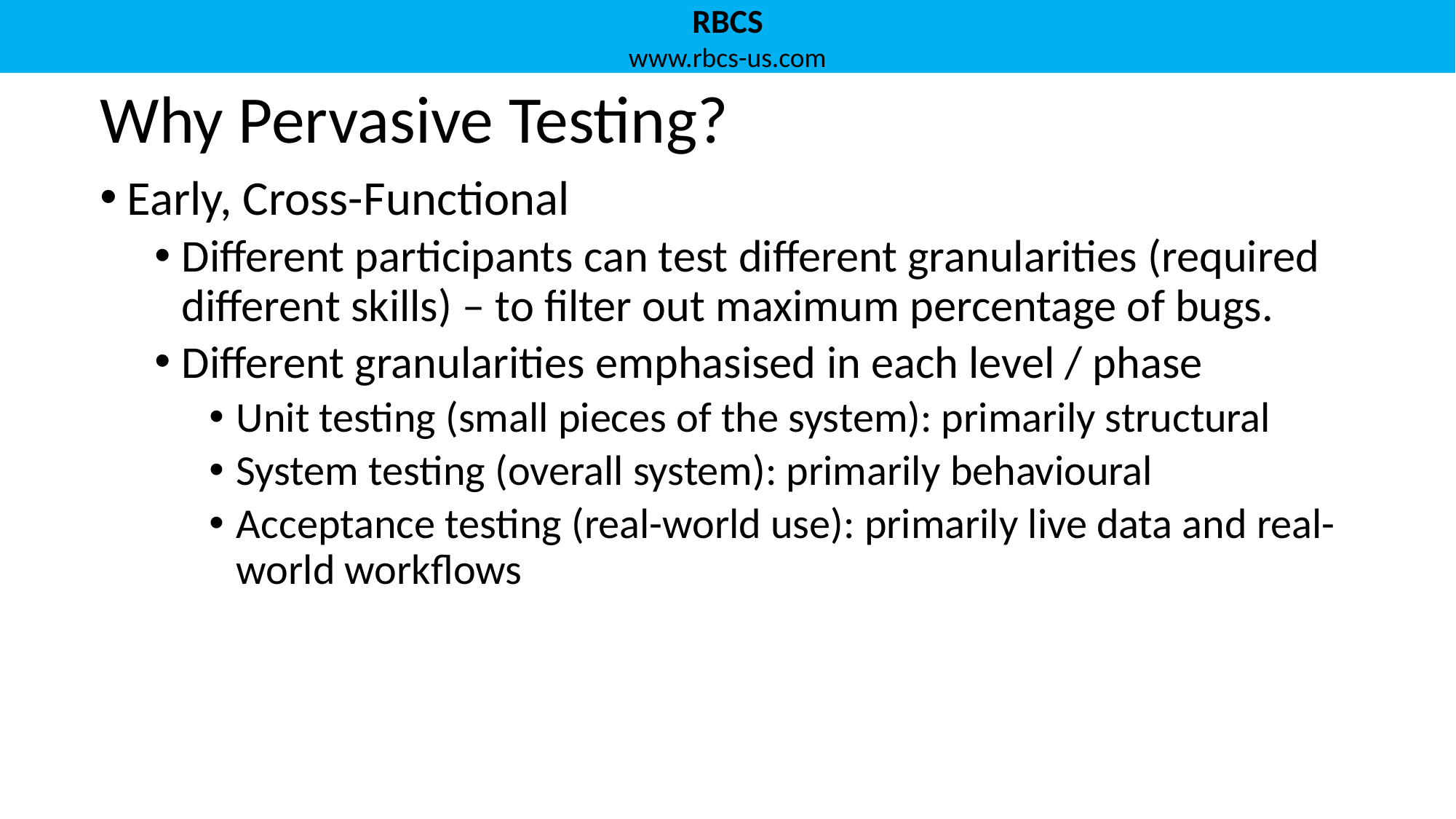

# Why Pervasive Testing?
Early, Cross-Functional
Different participants can test different granularities (required different skills) – to filter out maximum percentage of bugs.
Different granularities emphasised in each level / phase
Unit testing (small pieces of the system): primarily structural
System testing (overall system): primarily behavioural
Acceptance testing (real-world use): primarily live data and real-world workflows